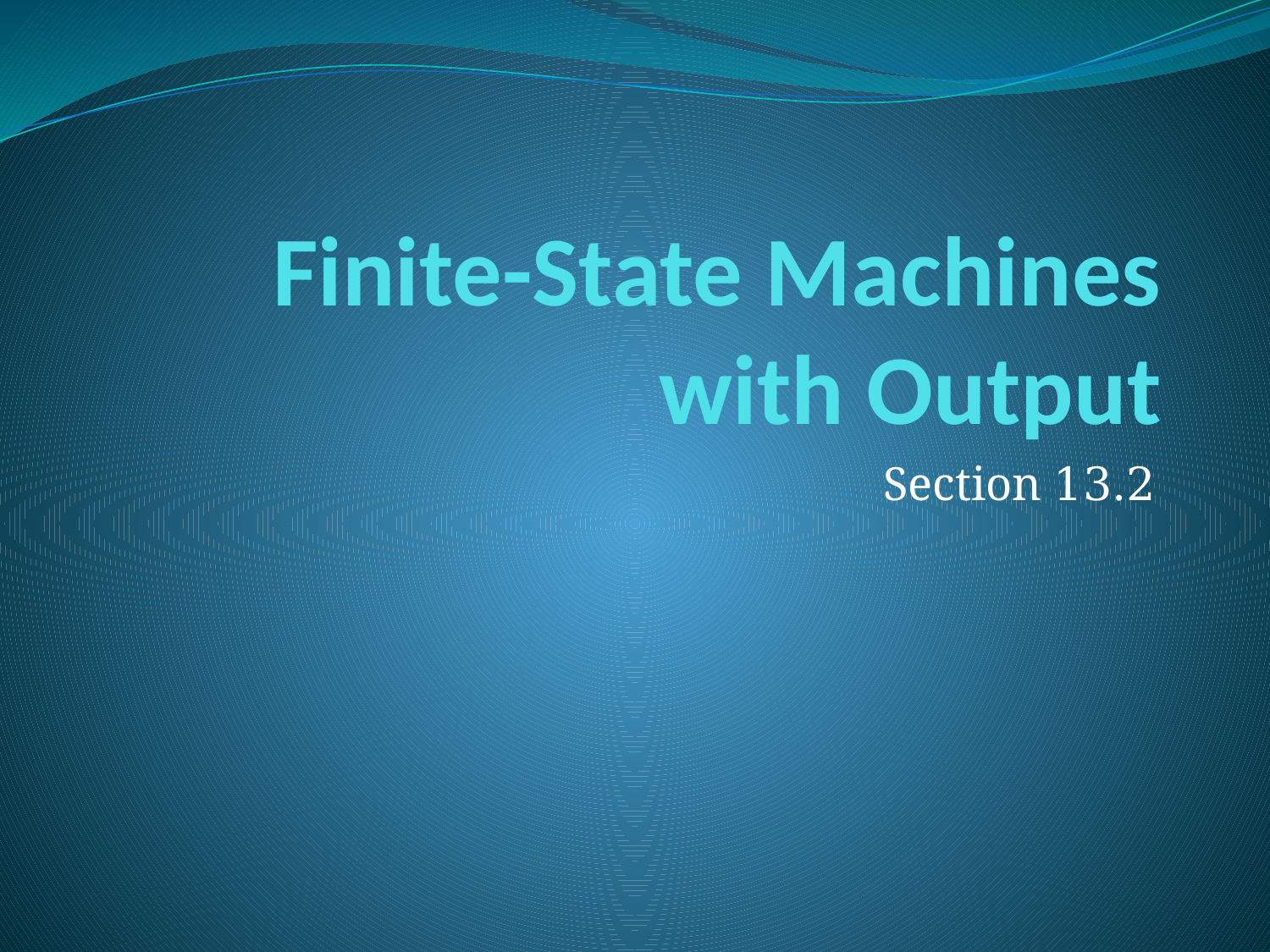

# Finite-State Machines with Output
Section 13.2